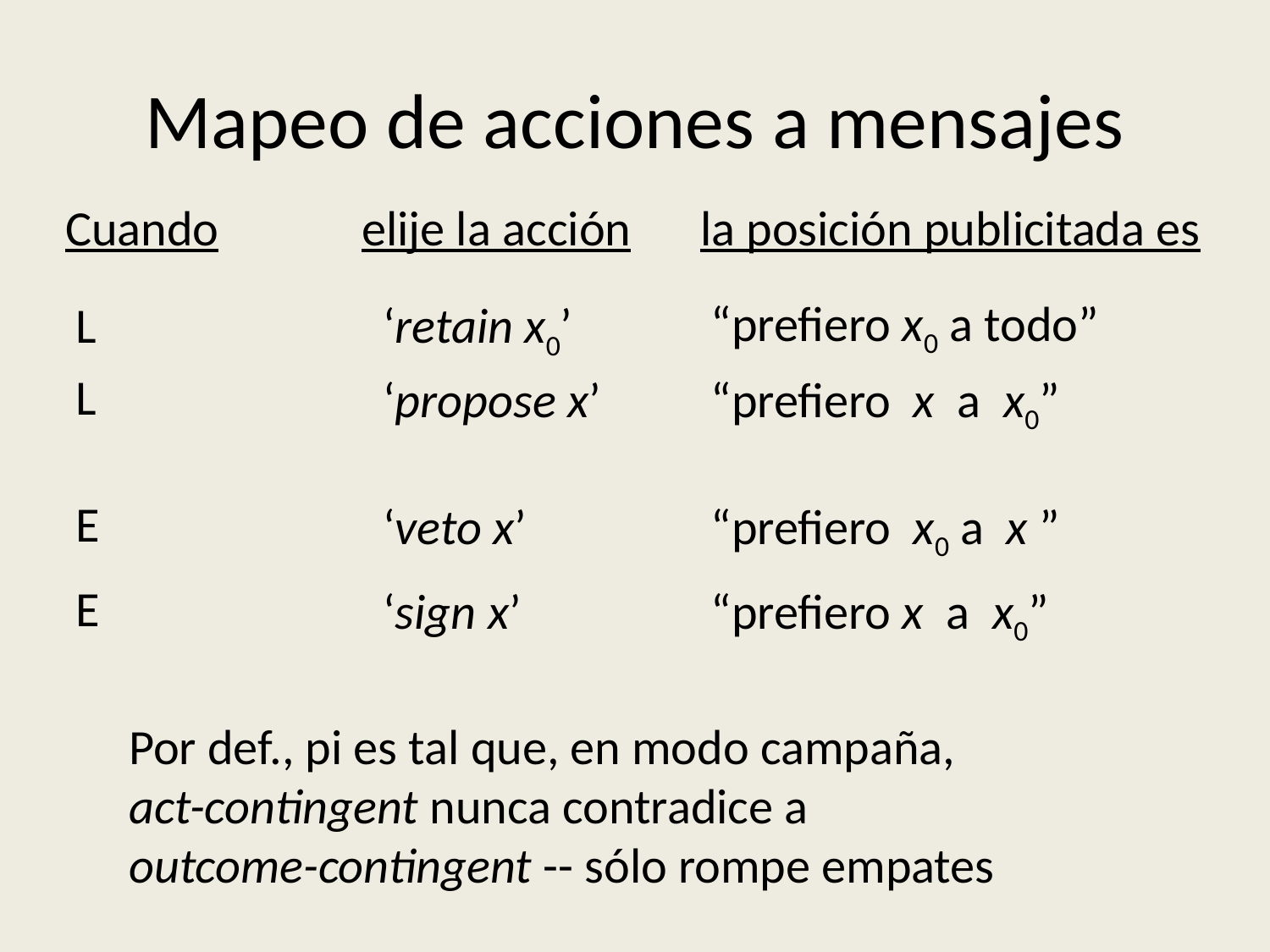

Mapeo de acciones a mensajes
la posición publicitada es
Cuando
elije la acción
“prefiero x0 a todo”
L
‘retain x0’
L
‘propose x’
“prefiero  x  a  x0”
E
‘veto x’
“prefiero  x0 a  x ”
E
‘sign x’
“prefiero x  a  x0”
Por def., pi es tal que, en modo campaña,
act-contingent nunca contradice a
outcome-contingent -- sólo rompe empates